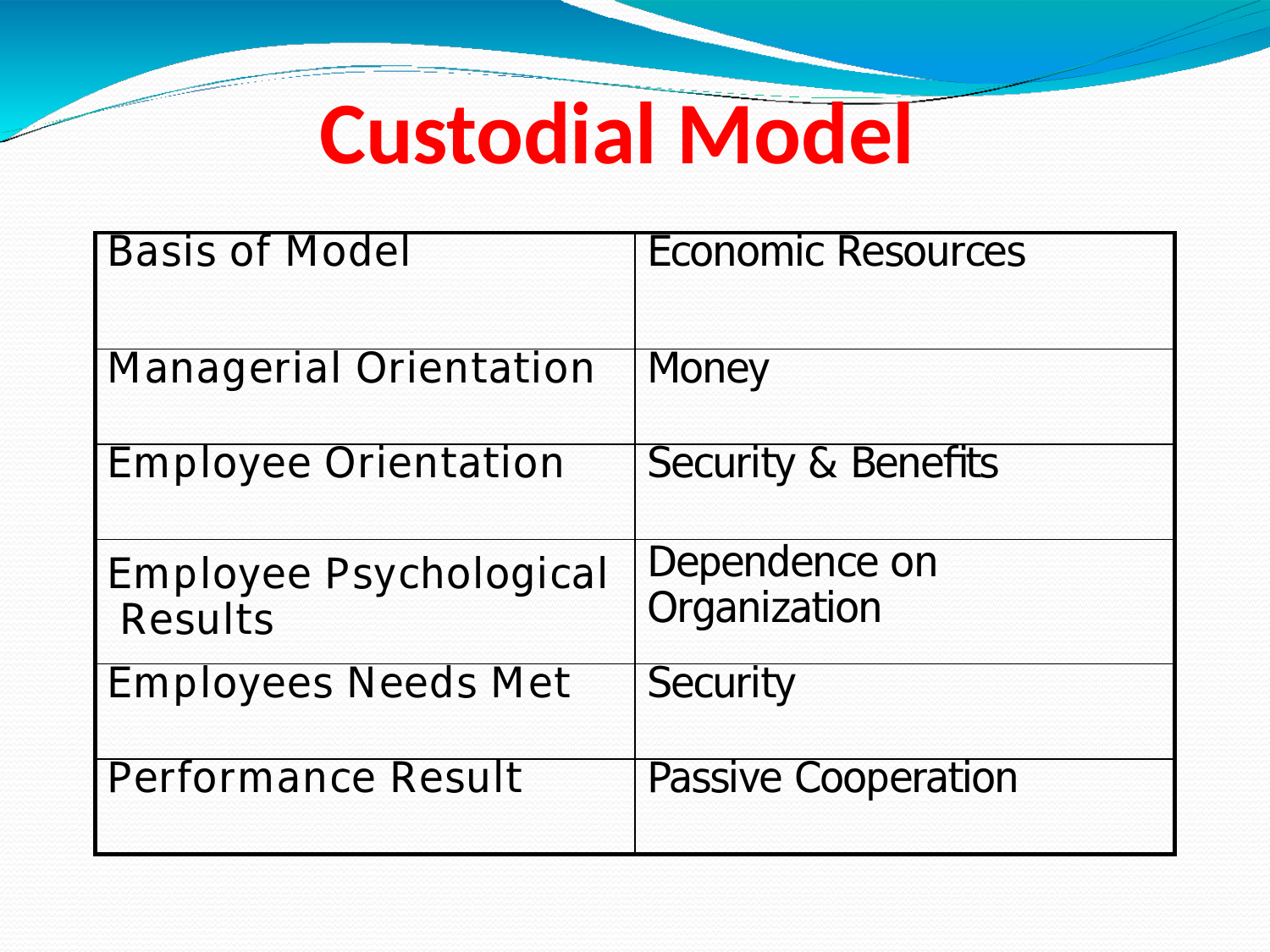

# Custodial Model
| Basis of Model | Economic Resources |
| --- | --- |
| Managerial Orientation | Money |
| Employee Orientation | Security & Benefits |
| Employee Psychological Results | Dependence on Organization |
| Employees Needs Met | Security |
| Performance Result | Passive Cooperation |